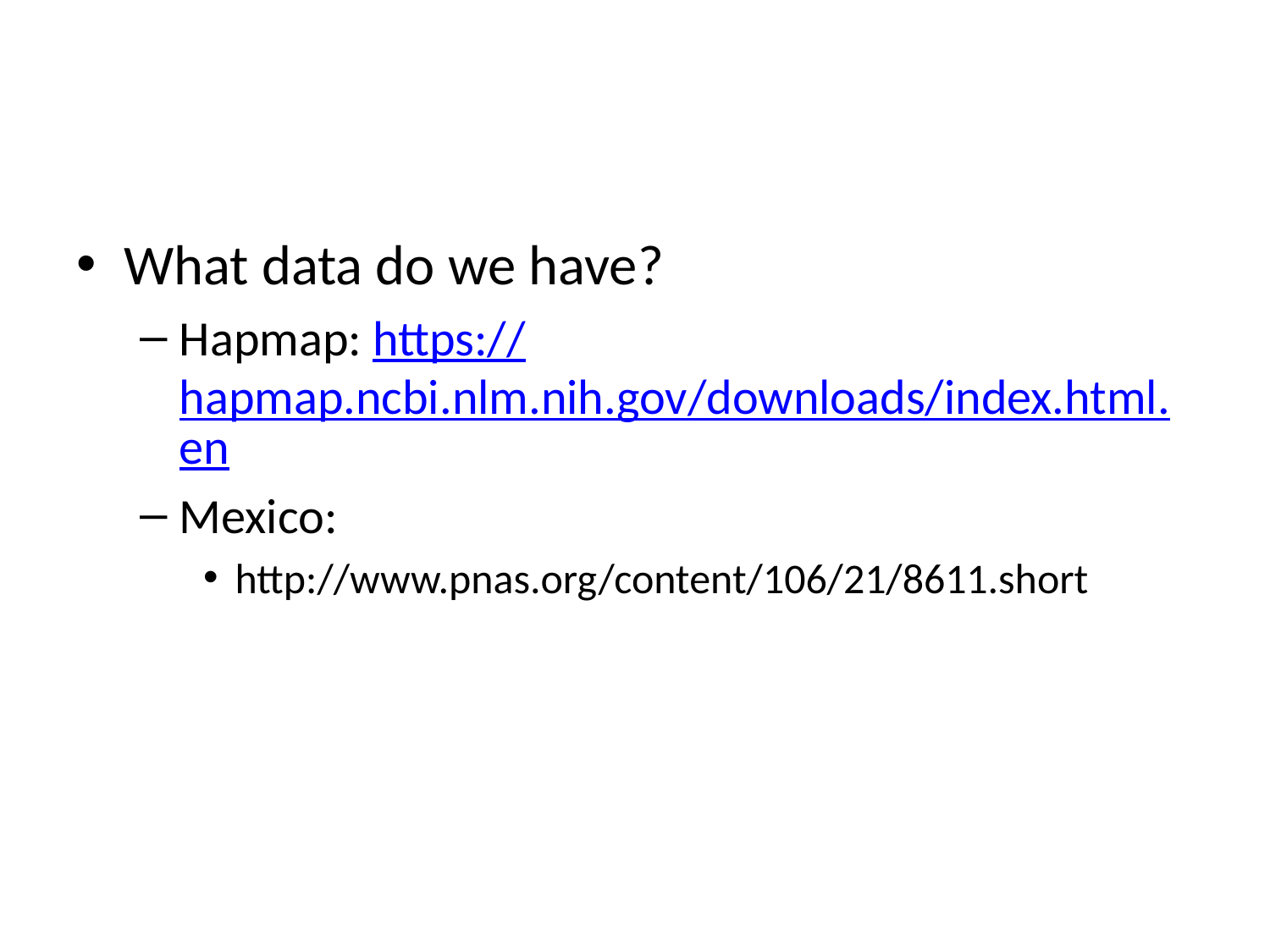

#
What data do we have?
Hapmap: https://hapmap.ncbi.nlm.nih.gov/downloads/index.html.en
Mexico:
http://www.pnas.org/content/106/21/8611.short